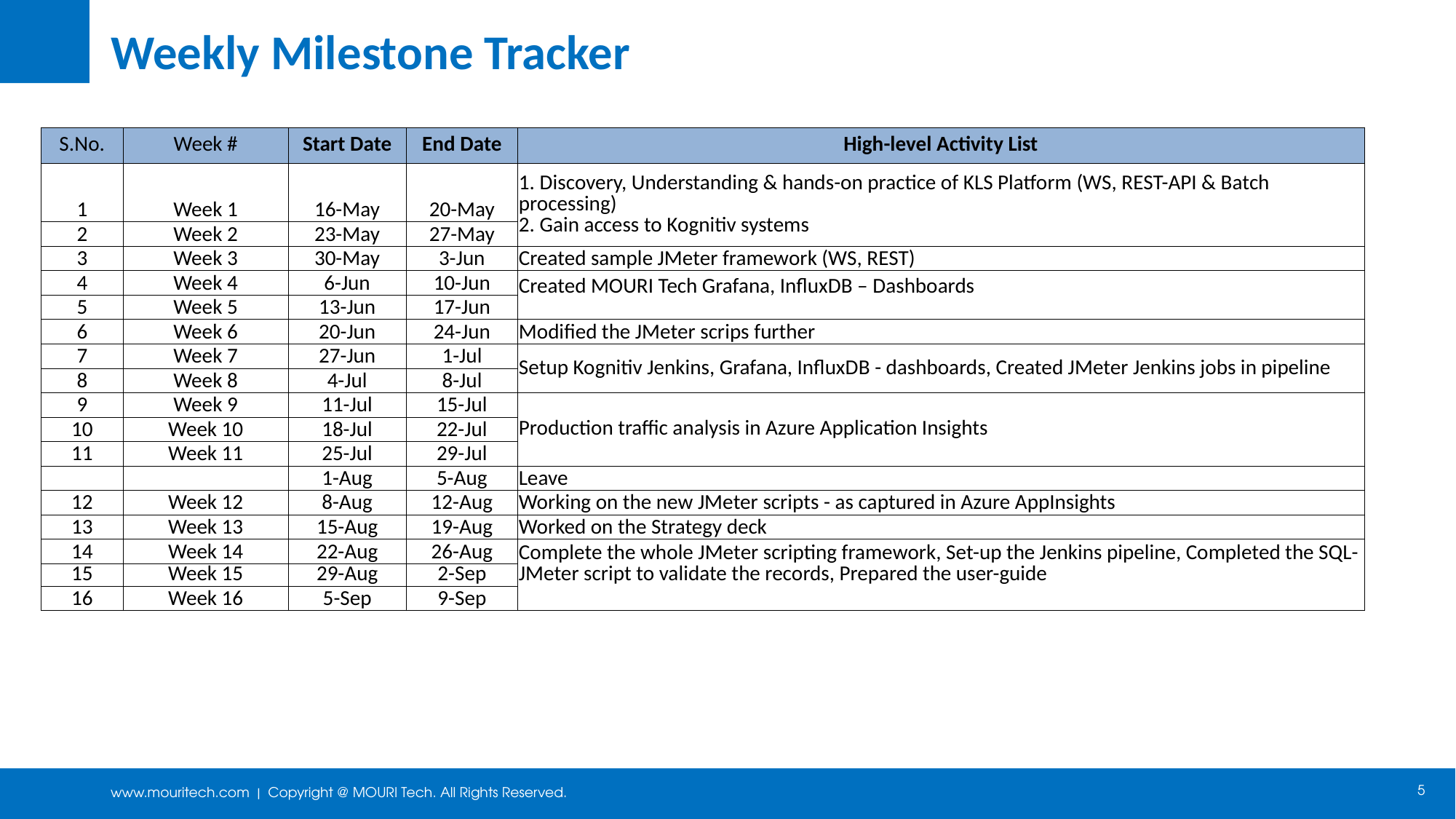

# Weekly Milestone Tracker
| S.No. | Week # | Start Date | End Date | High-level Activity List |
| --- | --- | --- | --- | --- |
| 1 | Week 1 | 16-May | 20-May | 1. Discovery, Understanding & hands-on practice of KLS Platform (WS, REST-API & Batch processing) 2. Gain access to Kognitiv systems |
| 2 | Week 2 | 23-May | 27-May |  |
| 3 | Week 3 | 30-May | 3-Jun | Created sample JMeter framework (WS, REST) |
| 4 | Week 4 | 6-Jun | 10-Jun | Created MOURI Tech Grafana, InfluxDB – Dashboards |
| 5 | Week 5 | 13-Jun | 17-Jun |  |
| 6 | Week 6 | 20-Jun | 24-Jun | Modified the JMeter scrips further |
| 7 | Week 7 | 27-Jun | 1-Jul | Setup Kognitiv Jenkins, Grafana, InfluxDB - dashboards, Created JMeter Jenkins jobs in pipeline |
| 8 | Week 8 | 4-Jul | 8-Jul |  |
| 9 | Week 9 | 11-Jul | 15-Jul | Production traffic analysis in Azure Application Insights |
| 10 | Week 10 | 18-Jul | 22-Jul |  |
| 11 | Week 11 | 25-Jul | 29-Jul |  |
|  |  | 1-Aug | 5-Aug | Leave |
| 12 | Week 12 | 8-Aug | 12-Aug | Working on the new JMeter scripts - as captured in Azure AppInsights |
| 13 | Week 13 | 15-Aug | 19-Aug | Worked on the Strategy deck |
| 14 | Week 14 | 22-Aug | 26-Aug | Complete the whole JMeter scripting framework, Set-up the Jenkins pipeline, Completed the SQL-JMeter script to validate the records, Prepared the user-guide |
| 15 | Week 15 | 29-Aug | 2-Sep |  |
| 16 | Week 16 | 5-Sep | 9-Sep |  |